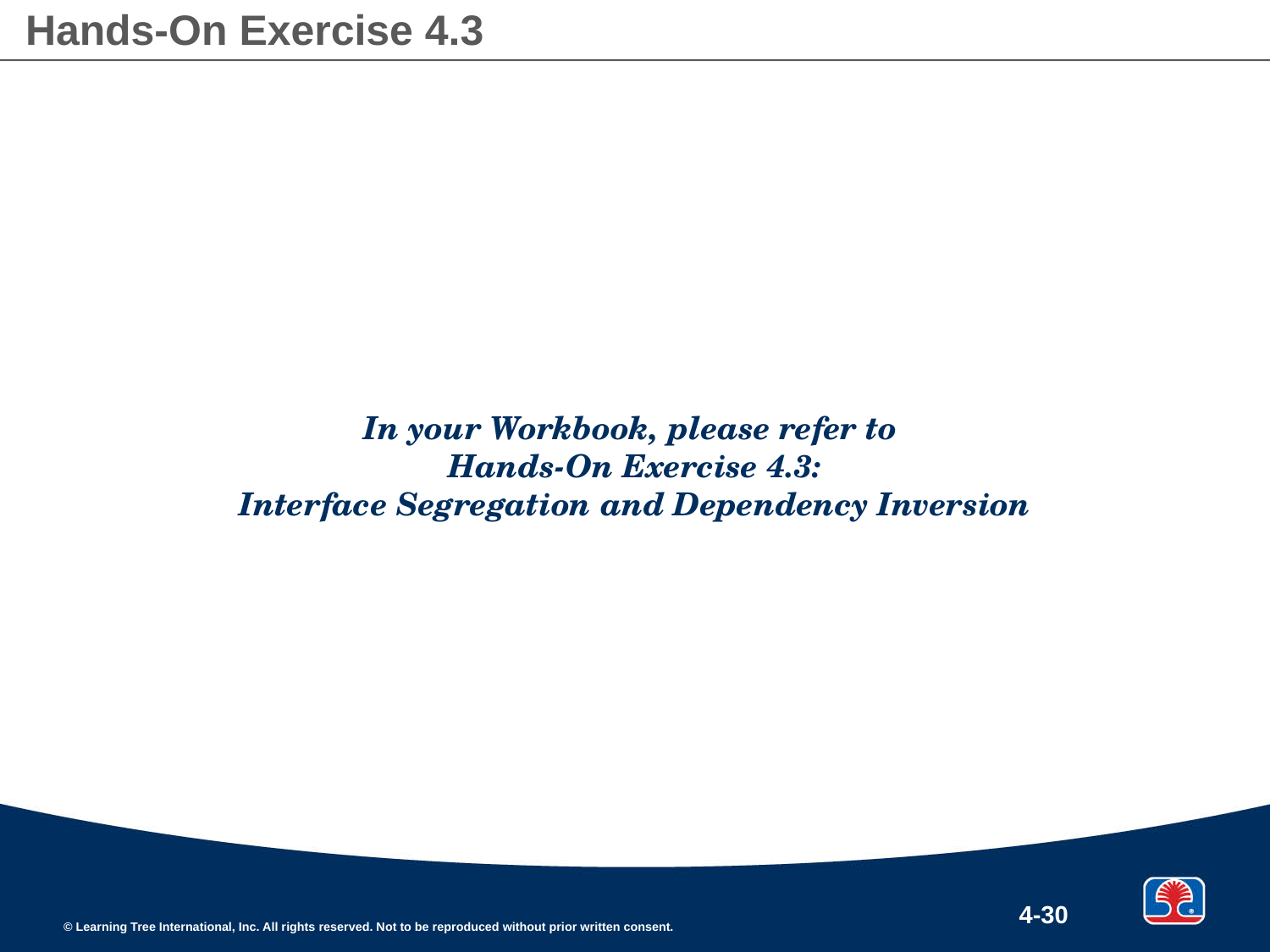

# Hands-On Exercise 4.3
In your Workbook, please refer to
Hands-On Exercise 4.3:
Interface Segregation and Dependency Inversion